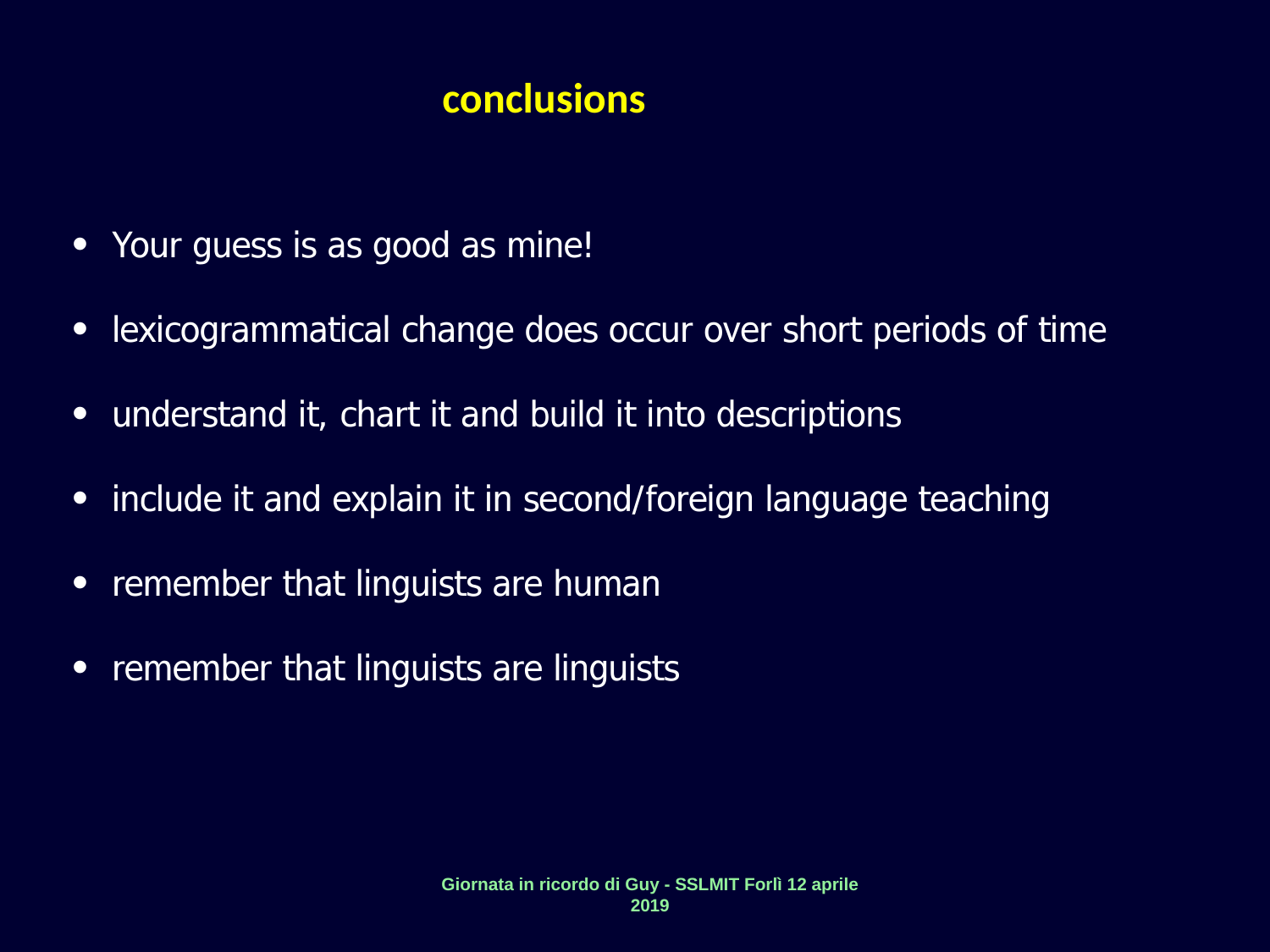

conclusions
Your guess is as good as mine!

lexicogrammatical change does occur over short periods of time

understand it, chart it and build it into descriptions

include it and explain it in second/foreign language teaching

remember that linguists are human

remember that linguists are linguists

Giornata in ricordo di Guy - SSLMIT Forlì 12 aprile 2019